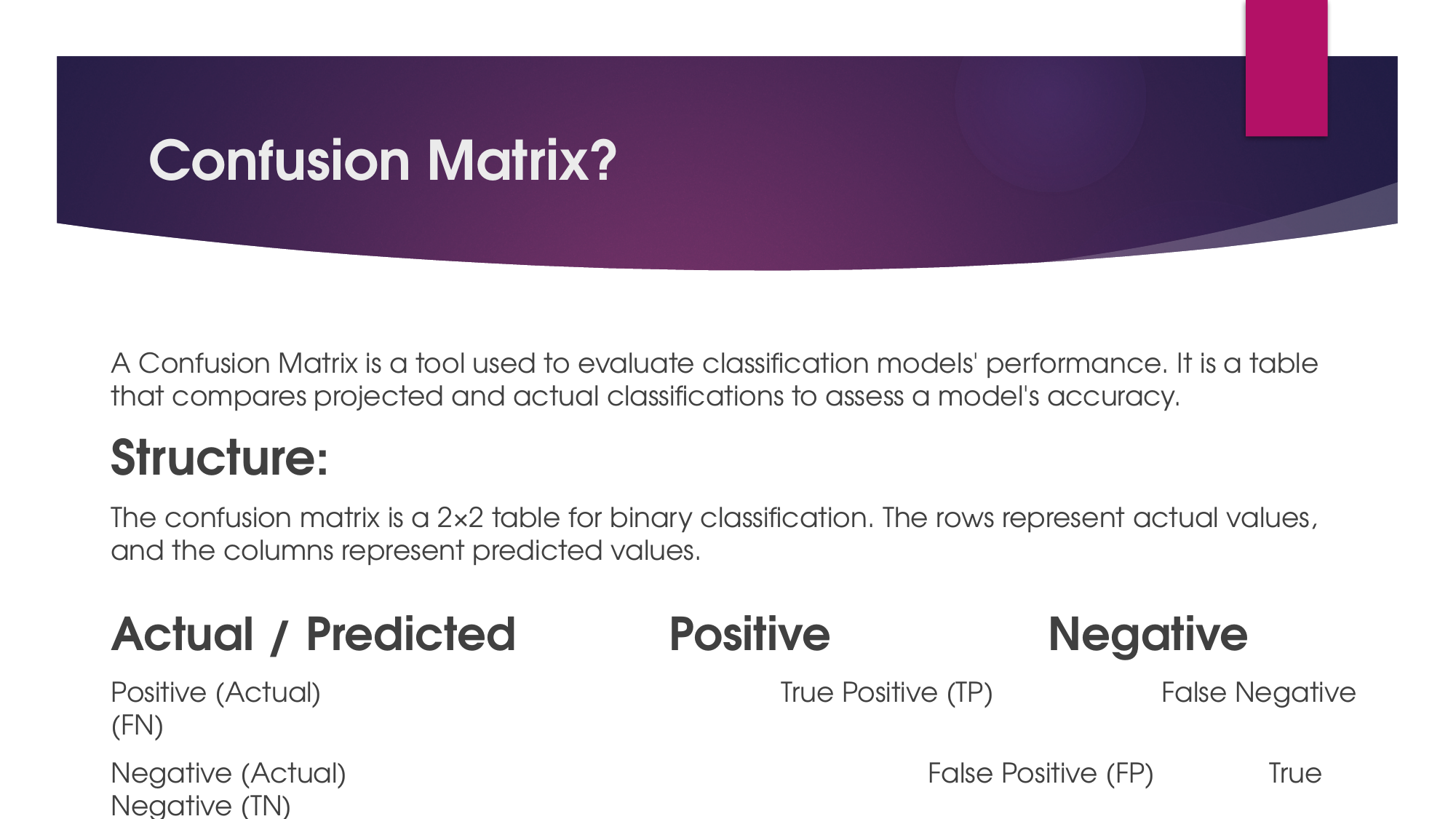

# Confusion Matrix?
A Confusion Matrix is a tool used to evaluate classification models' performance. It is a table that compares projected and actual classifications to assess a model's accuracy.
Structure:
The confusion matrix is a 2×2 table for binary classification. The rows represent actual values, and the columns represent predicted values.

Actual / Predicted            Positive                 Negative
Positive (Actual)	       		            	        	  True Positive (TP)	         False Negative (FN)
Negative (Actual)	  				       False Positive (FP)               True Negative (TN)